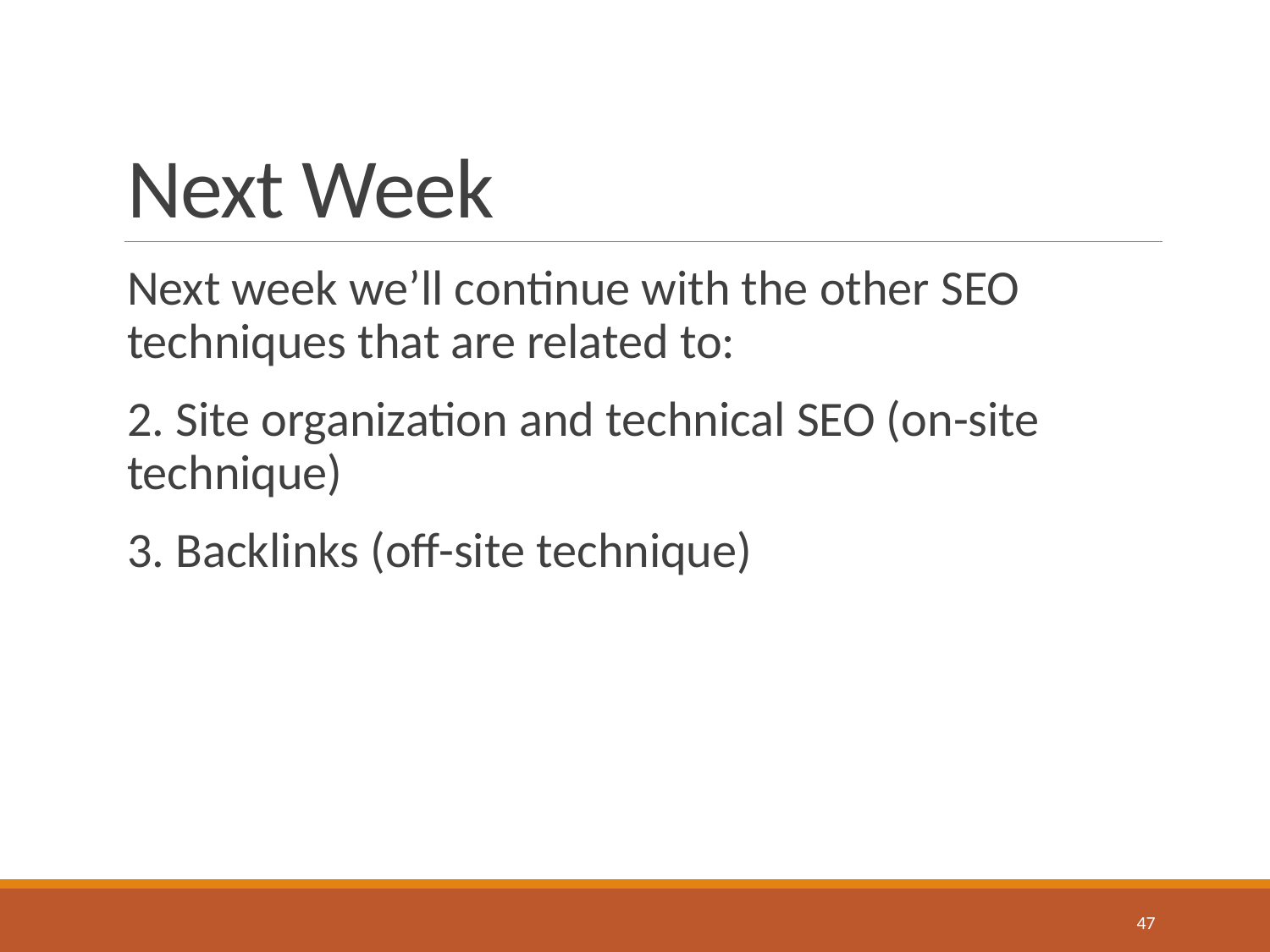

# Next Week
Next week we’ll continue with the other SEO techniques that are related to:
2. Site organization and technical SEO (on-site technique)
3. Backlinks (off-site technique)

47